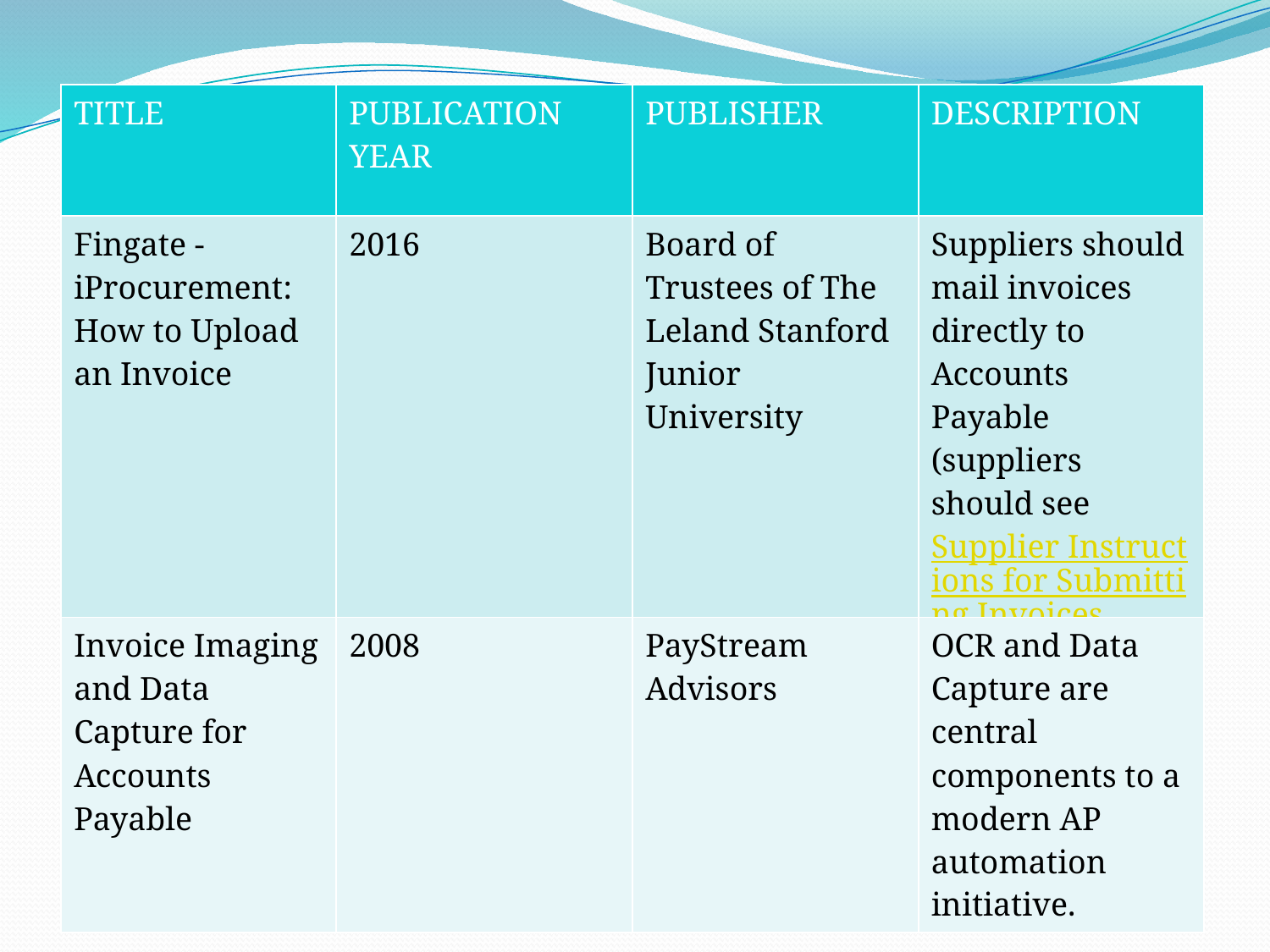

| TITLE | PUBLICATION YEAR | PUBLISHER | DESCRIPTION |
| --- | --- | --- | --- |
| Fingate - iProcurement: How to Upload an Invoice | 2016 | Board of Trustees of The Leland Stanford Junior University | Suppliers should mail invoices directly to Accounts Payable (suppliers should see Supplier Instructions for Submitting Invoices). |
| Invoice Imaging and Data Capture for Accounts Payable | 2008 | PayStream Advisors | OCR and Data Capture are central components to a modern AP automation initiative. |
#